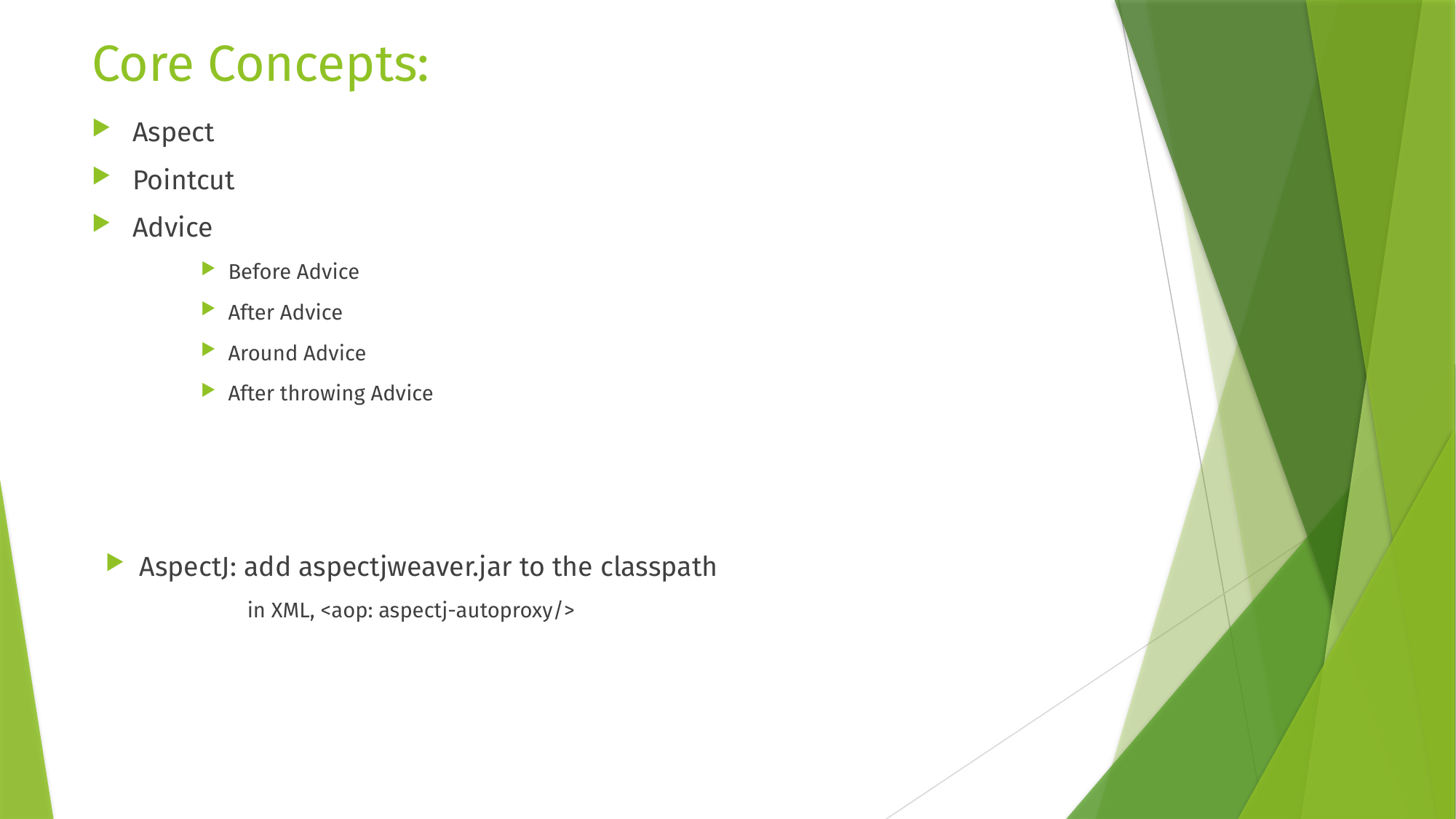

# Core Concepts:
Aspect
Pointcut
Advice
Before Advice
After Advice
Around Advice
After throwing Advice

AspectJ: add aspectjweaver.jar to the classpath
       in XML, <aop: aspectj-autoproxy/>